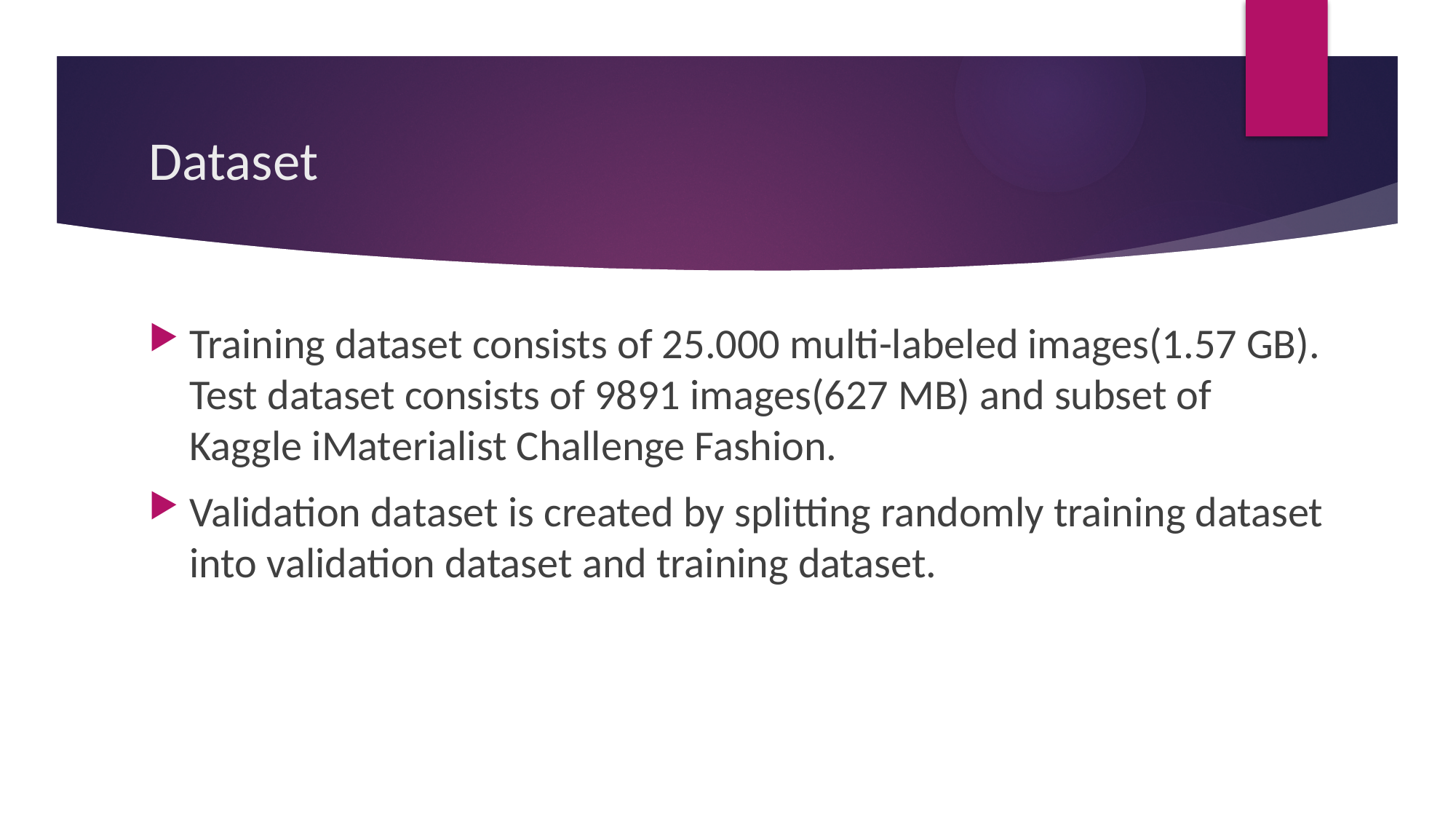

# Dataset
Training dataset consists of 25.000 multi-labeled images(1.57 GB). Test dataset consists of 9891 images(627 MB) and subset of Kaggle iMaterialist Challenge Fashion.
Validation dataset is created by splitting randomly training dataset into validation dataset and training dataset.